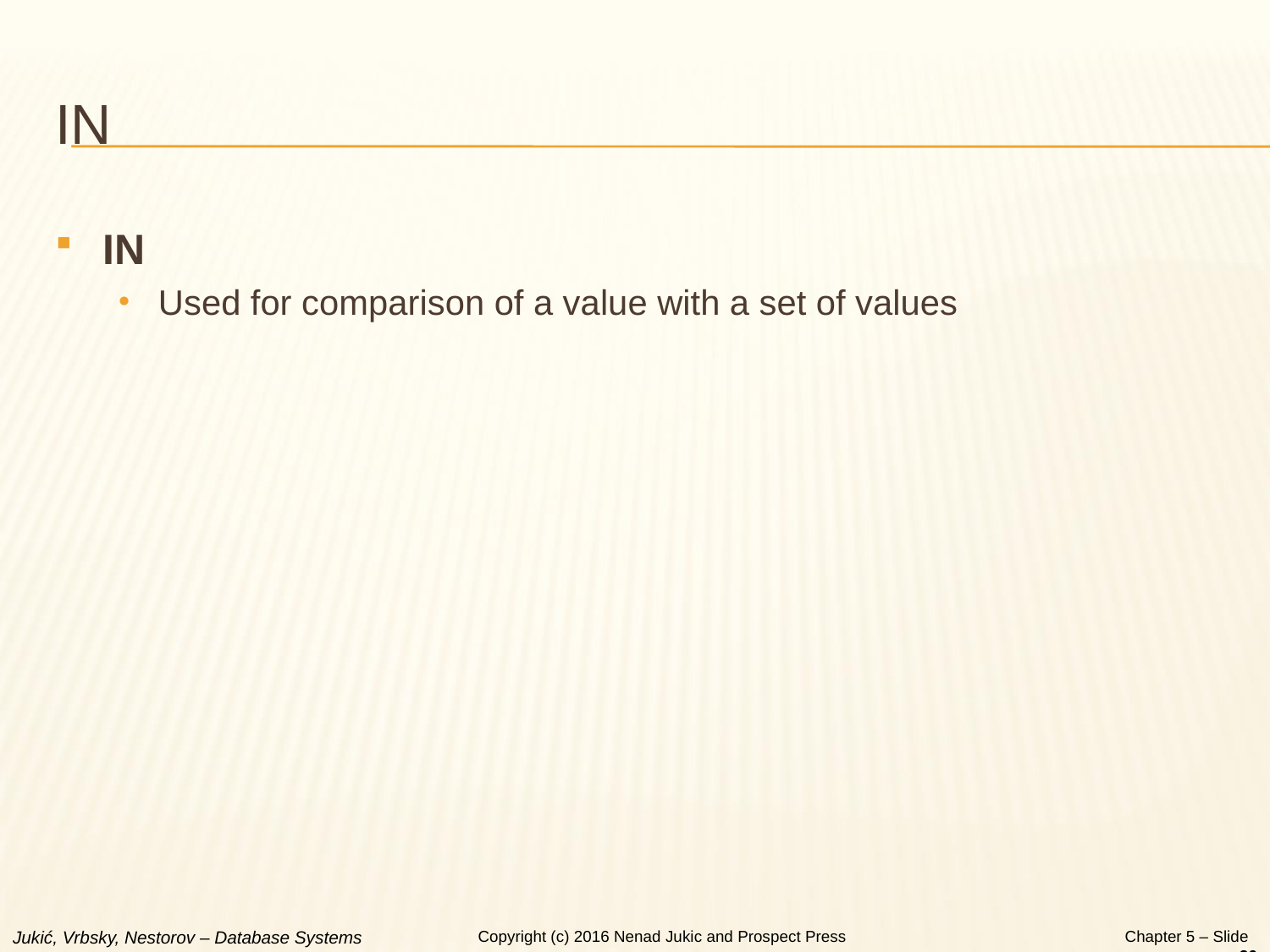

# IN
IN
Used for comparison of a value with a set of values
Jukić, Vrbsky, Nestorov – Database Systems
Chapter 5 – Slide  26